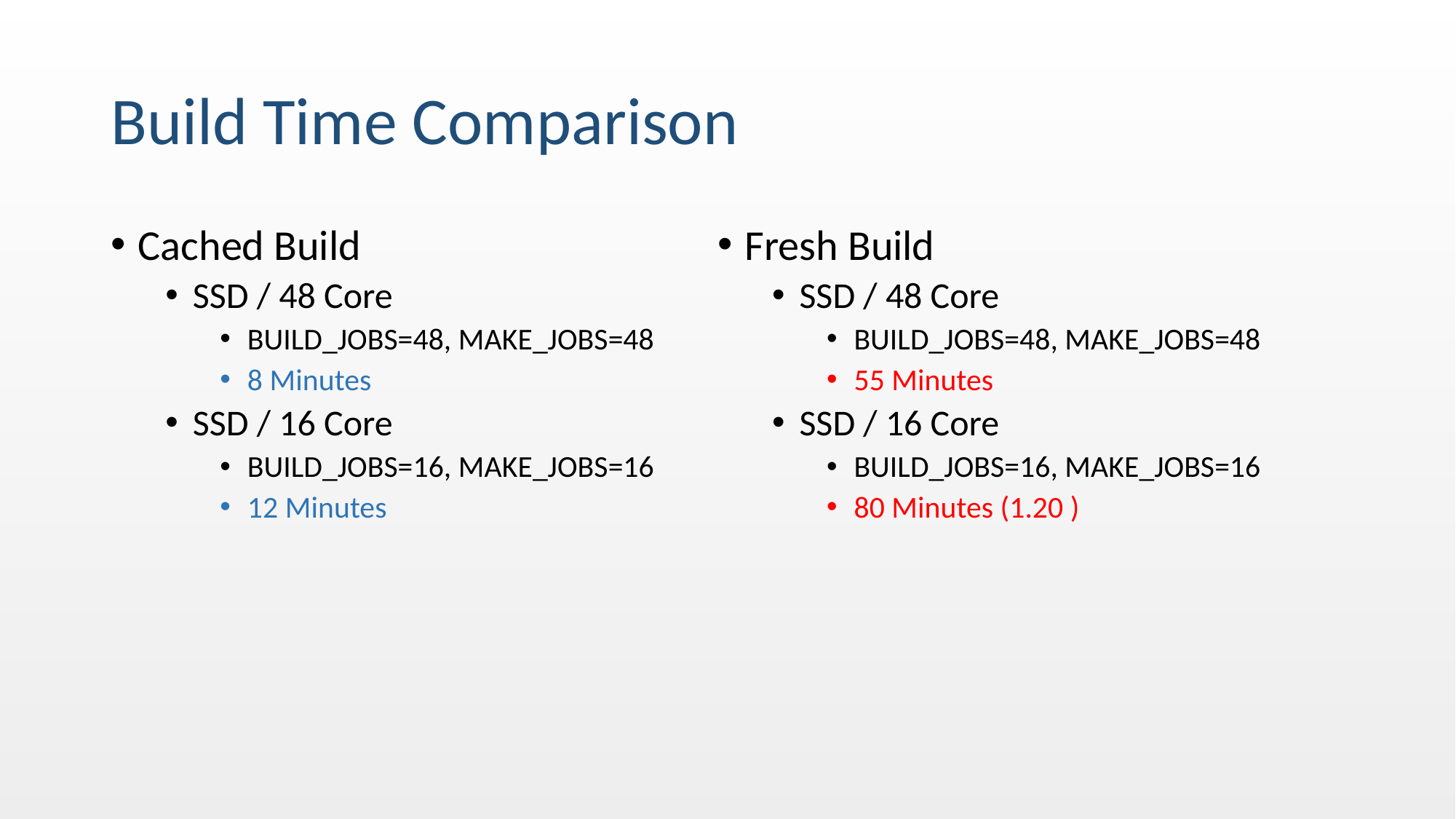

# Build Time Comparison
Fresh Build
SSD / 48 Core
BUILD_JOBS=48, MAKE_JOBS=48
55 Minutes
SSD / 16 Core
BUILD_JOBS=16, MAKE_JOBS=16
80 Minutes (1.20 )

Cached Build
SSD / 48 Core
BUILD_JOBS=48, MAKE_JOBS=48
8 Minutes
SSD / 16 Core
BUILD_JOBS=16, MAKE_JOBS=16
12 Minutes